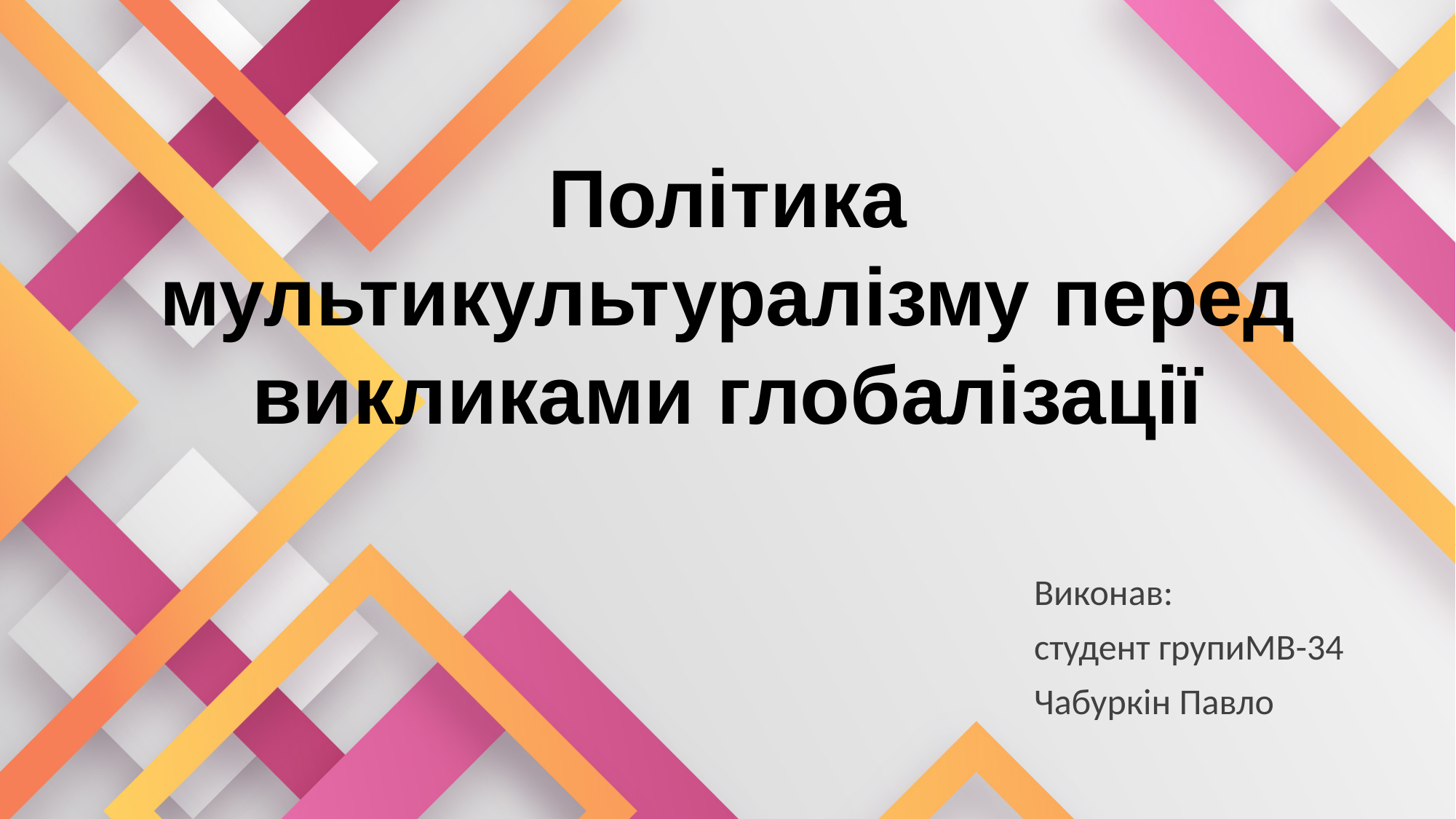

Політика мультикультуралізму перед викликами глобалізації
Виконав:
студент групиМВ-34
Чабуркін Павло